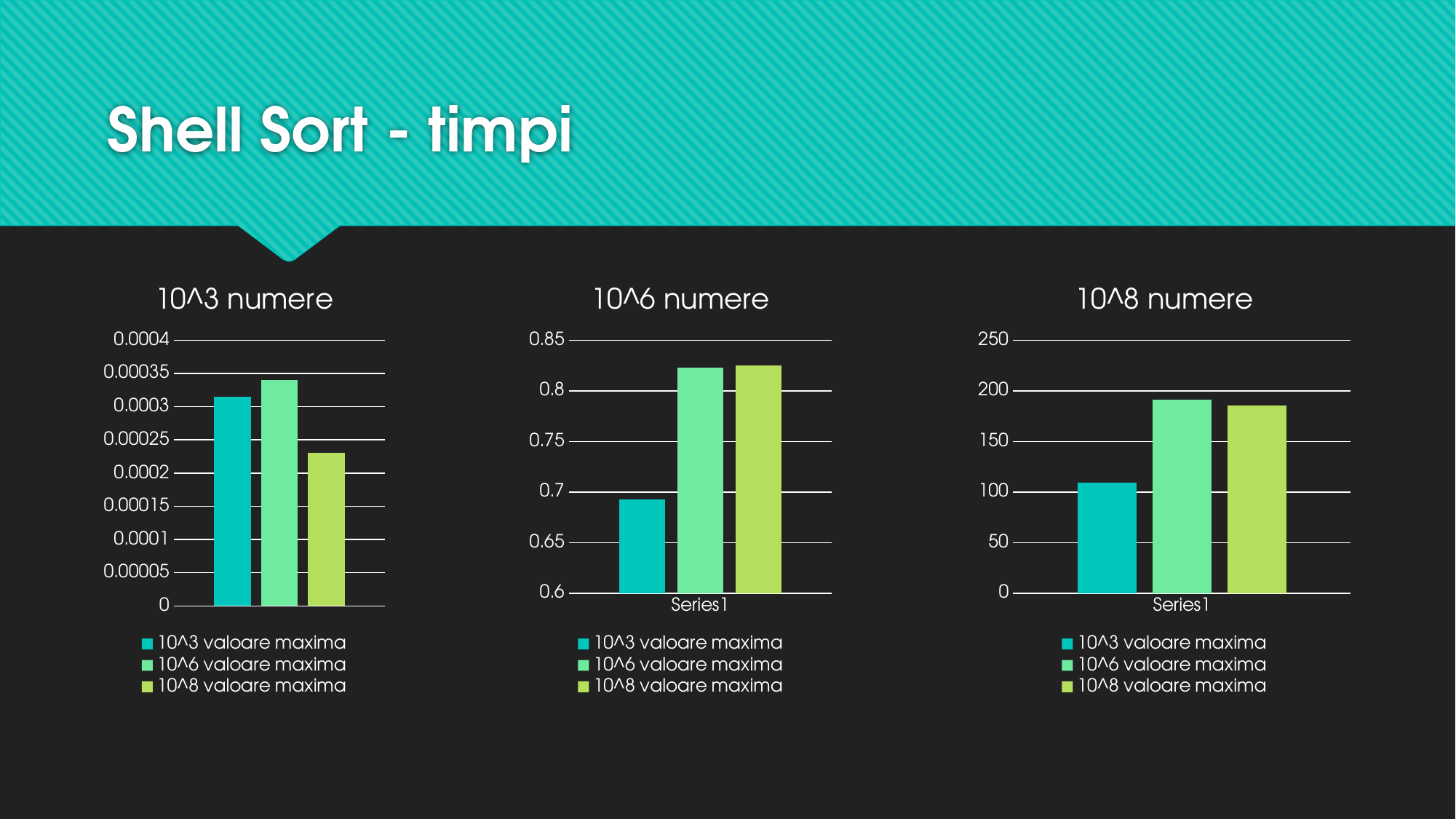

# Shell Sort - timpi

### Chart: 10^6 numere

| Category | 10^3 valoare maxima | 10^6 valoare maxima | 10^8 valoare maxima |
|---|---|---|---|
|  | 0.692315 | 0.822983 | 0.825104 |

### Chart: 10^3 numere

| Category | 10^3 valoare maxima | 10^6 valoare maxima | 10^8 valoare maxima |
|---|---|---|---|
| 10^3 numere | 0.0003144 | 0.0003404 | 0.0002306 |

### Chart: 10^8 numere

| Category | 10^3 valoare maxima | 10^6 valoare maxima | 10^8 valoare maxima |
|---|---|---|---|
|  | 109.171 | 191.166 | 185.807 |